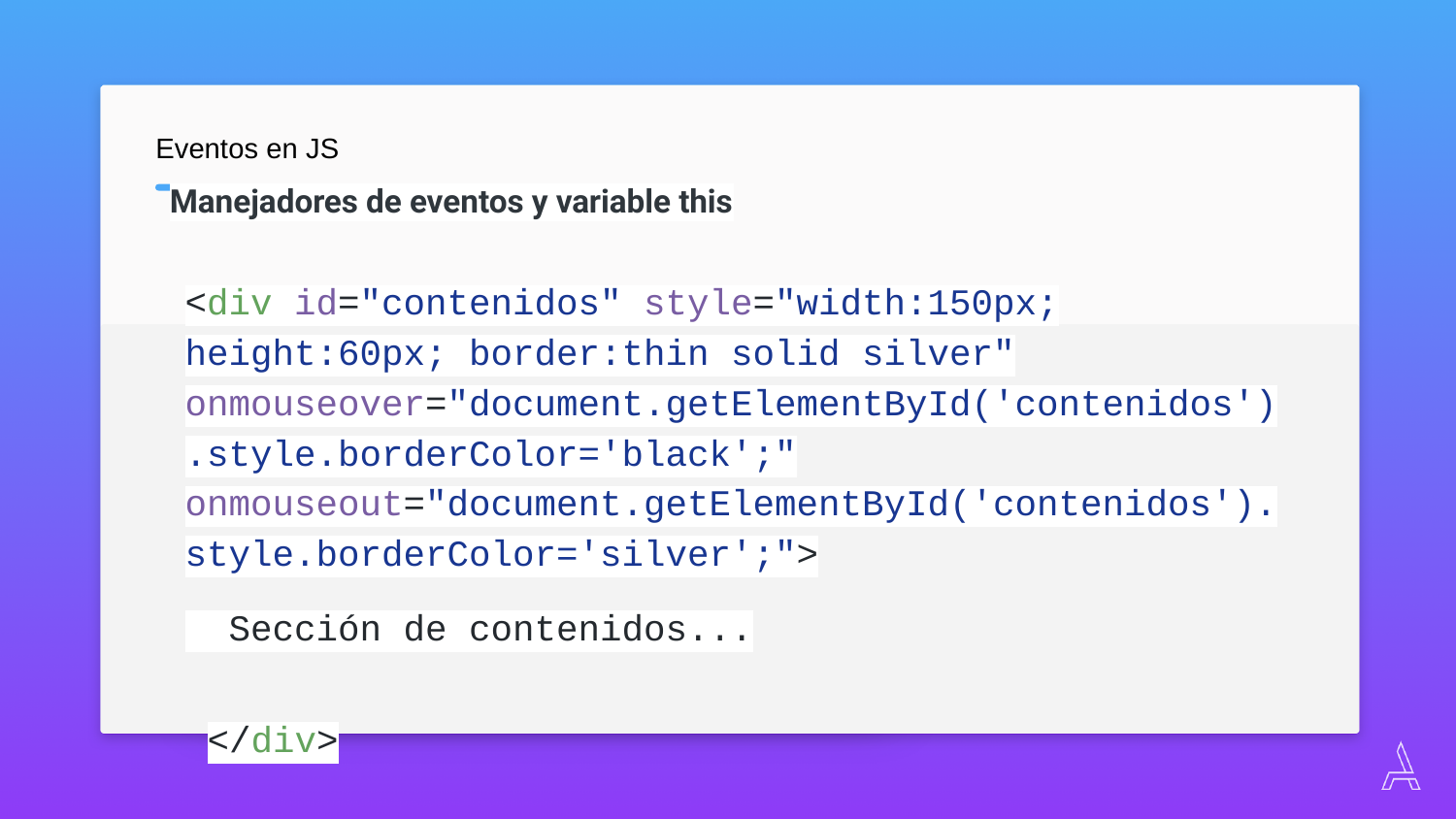

Eventos en JS

Manejadores de eventos y variable this

<div id="contenidos" style="width:150px; height:60px; border:thin solid silver" onmouseover="document.getElementById('contenidos').style.borderColor='black';" onmouseout="document.getElementById('contenidos').style.borderColor='silver';">
  Sección de contenidos...
</div>